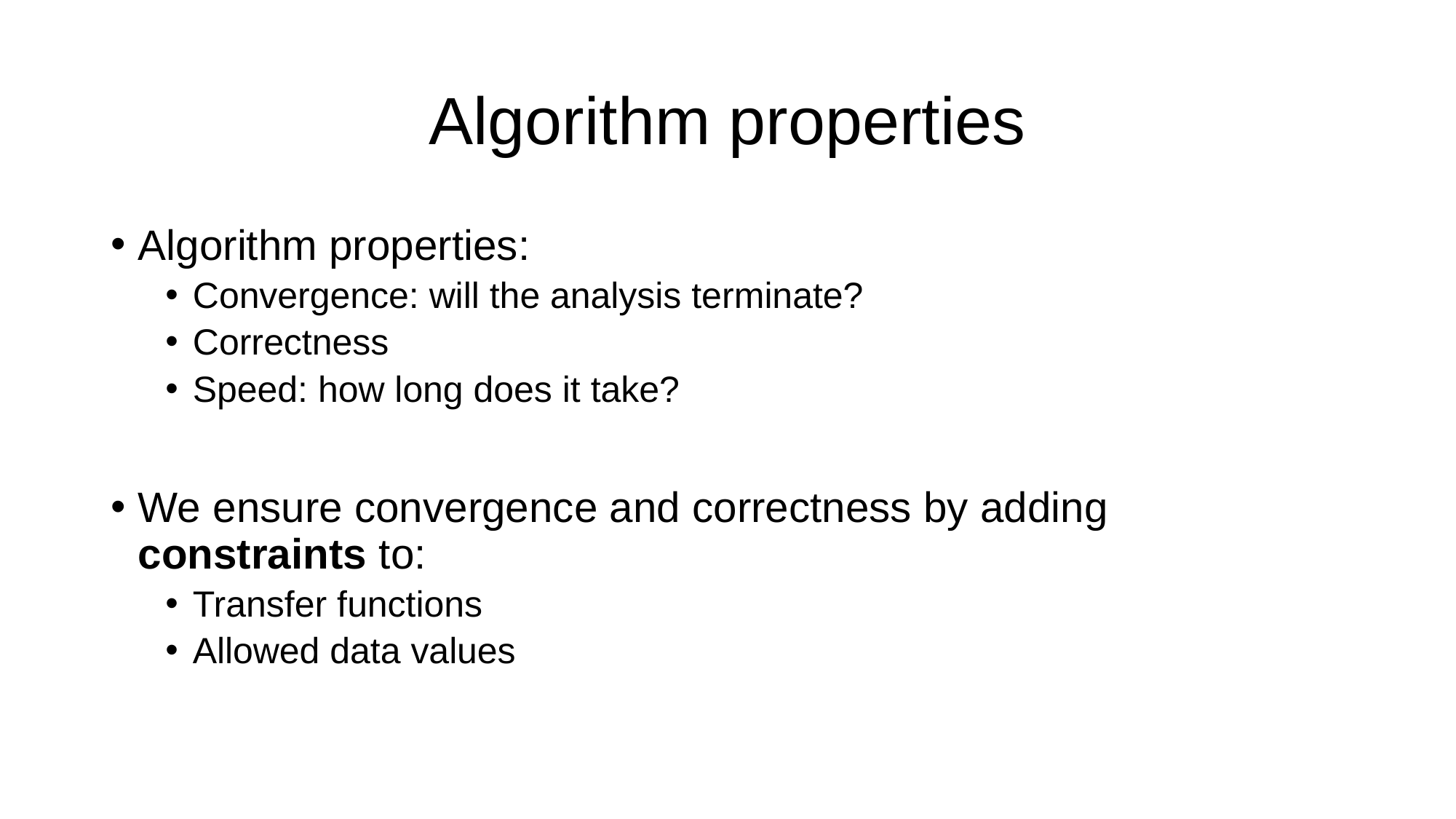

# Algorithm properties
Algorithm properties:
Convergence: will the analysis terminate?
Correctness
Speed: how long does it take?

We ensure convergence and correctness by adding constraints to:
Transfer functions
Allowed data values